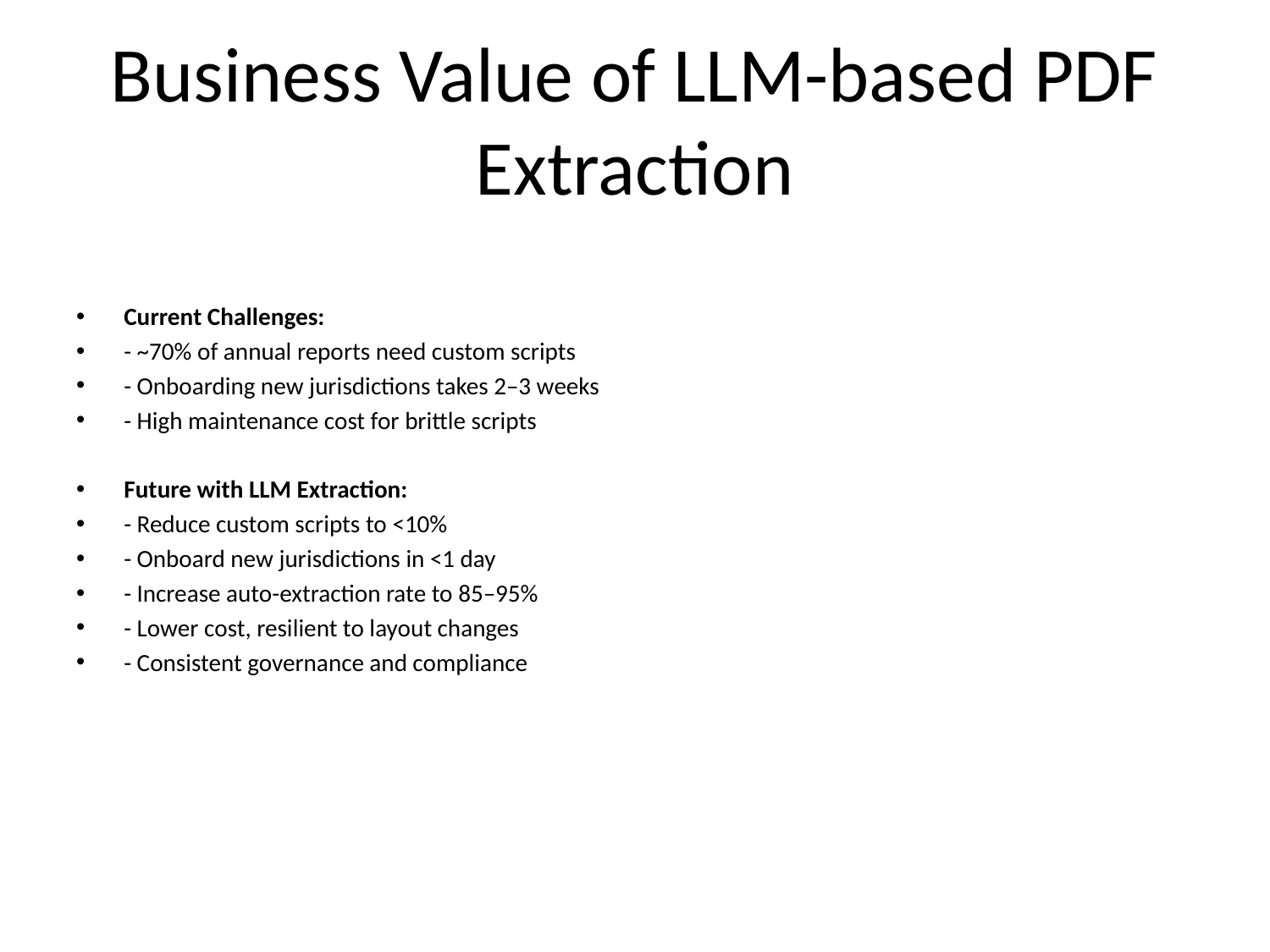

# Business Value of LLM-based PDF Extraction

Current Challenges:
- ~70% of annual reports need custom scripts
- Onboarding new jurisdictions takes 2–3 weeks
- High maintenance cost for brittle scripts

Future with LLM Extraction:
- Reduce custom scripts to <10%
- Onboard new jurisdictions in <1 day
- Increase auto-extraction rate to 85–95%
- Lower cost, resilient to layout changes
- Consistent governance and compliance